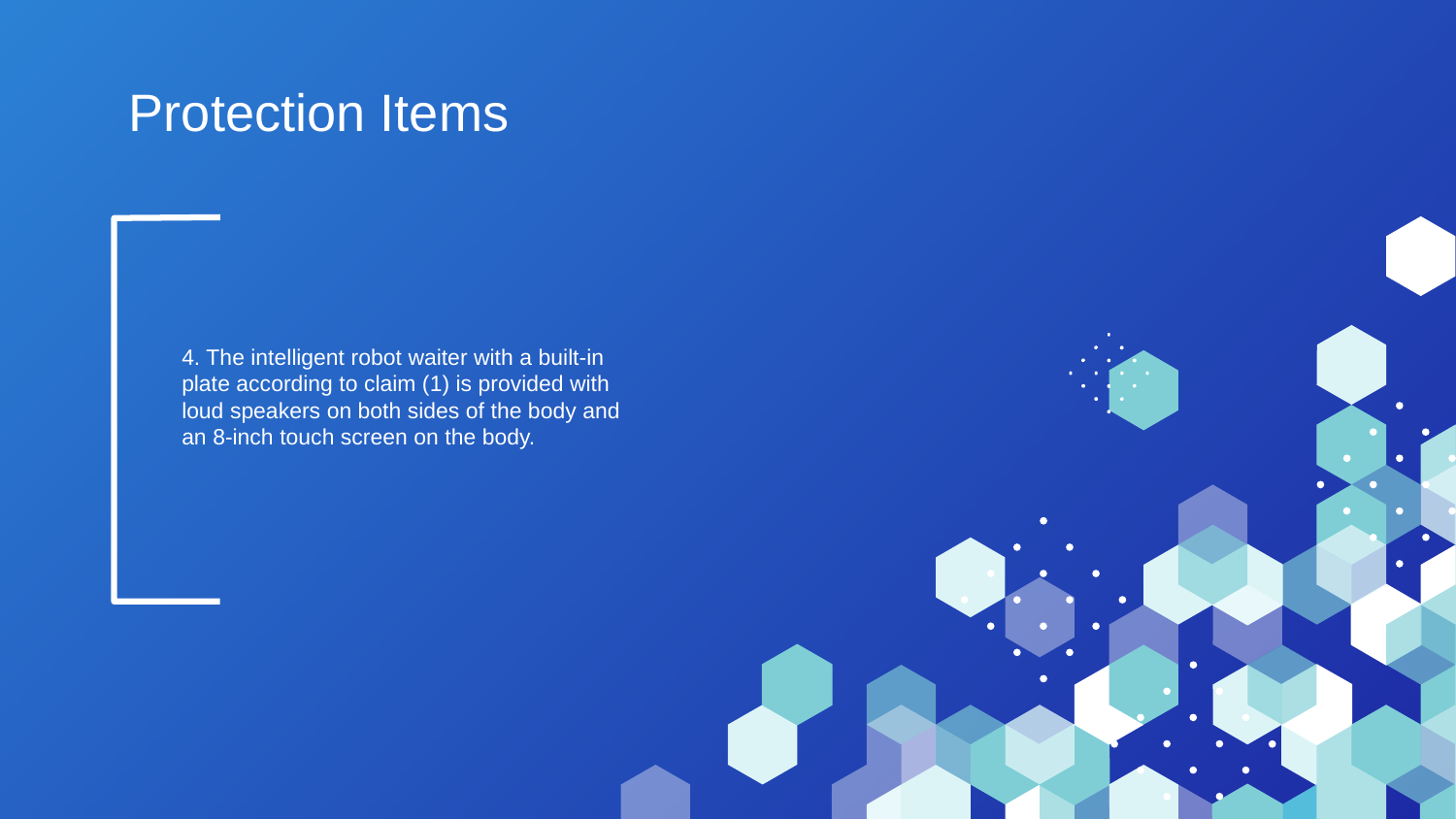

Protection Items

4. The intelligent robot waiter with a built-in plate according to claim (1) is provided with loud speakers on both sides of the body and an 8-inch touch screen on the body.